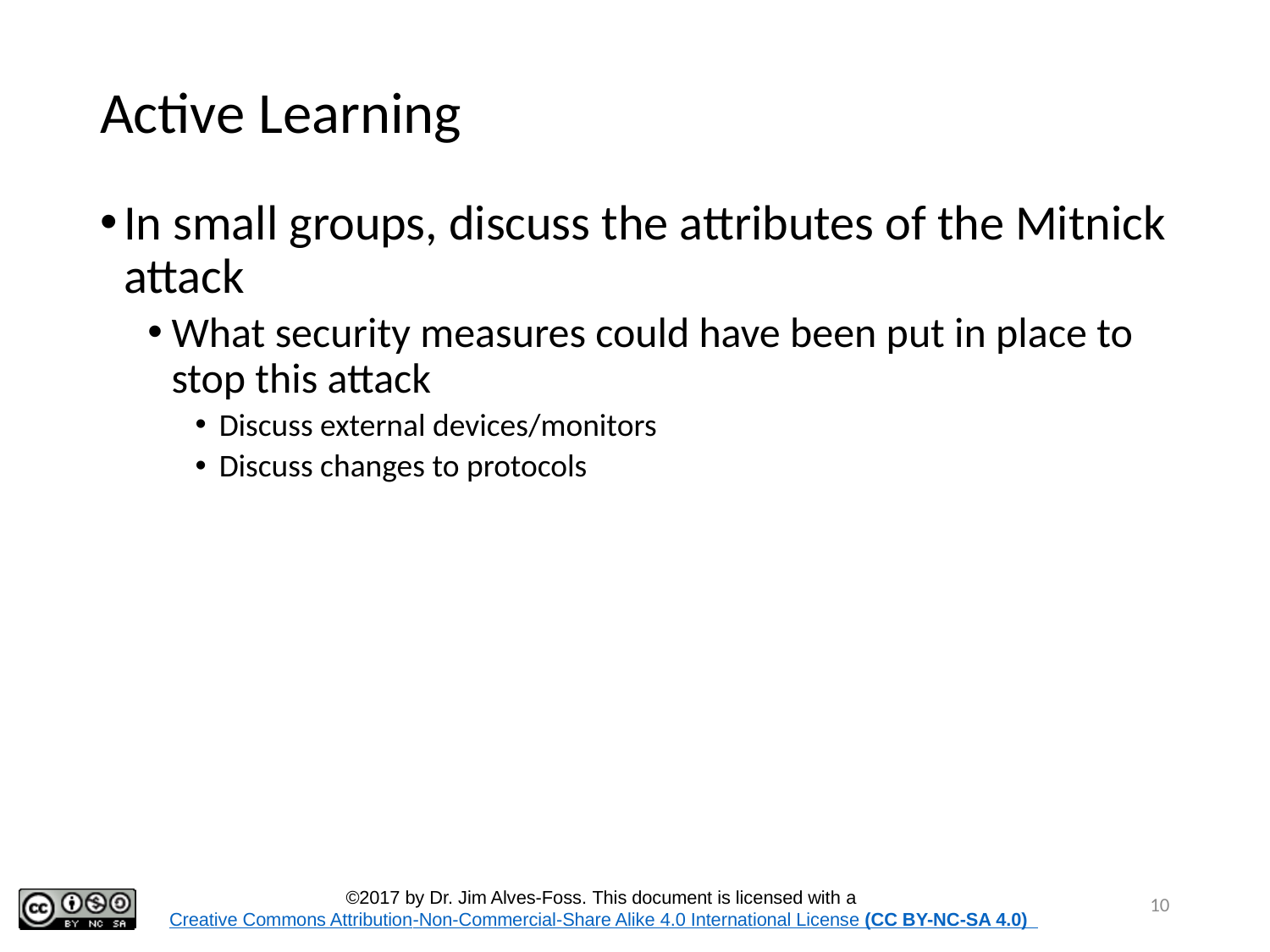

# Active Learning
In small groups, discuss the attributes of the Mitnick attack
What security measures could have been put in place to stop this attack
Discuss external devices/monitors
Discuss changes to protocols
10